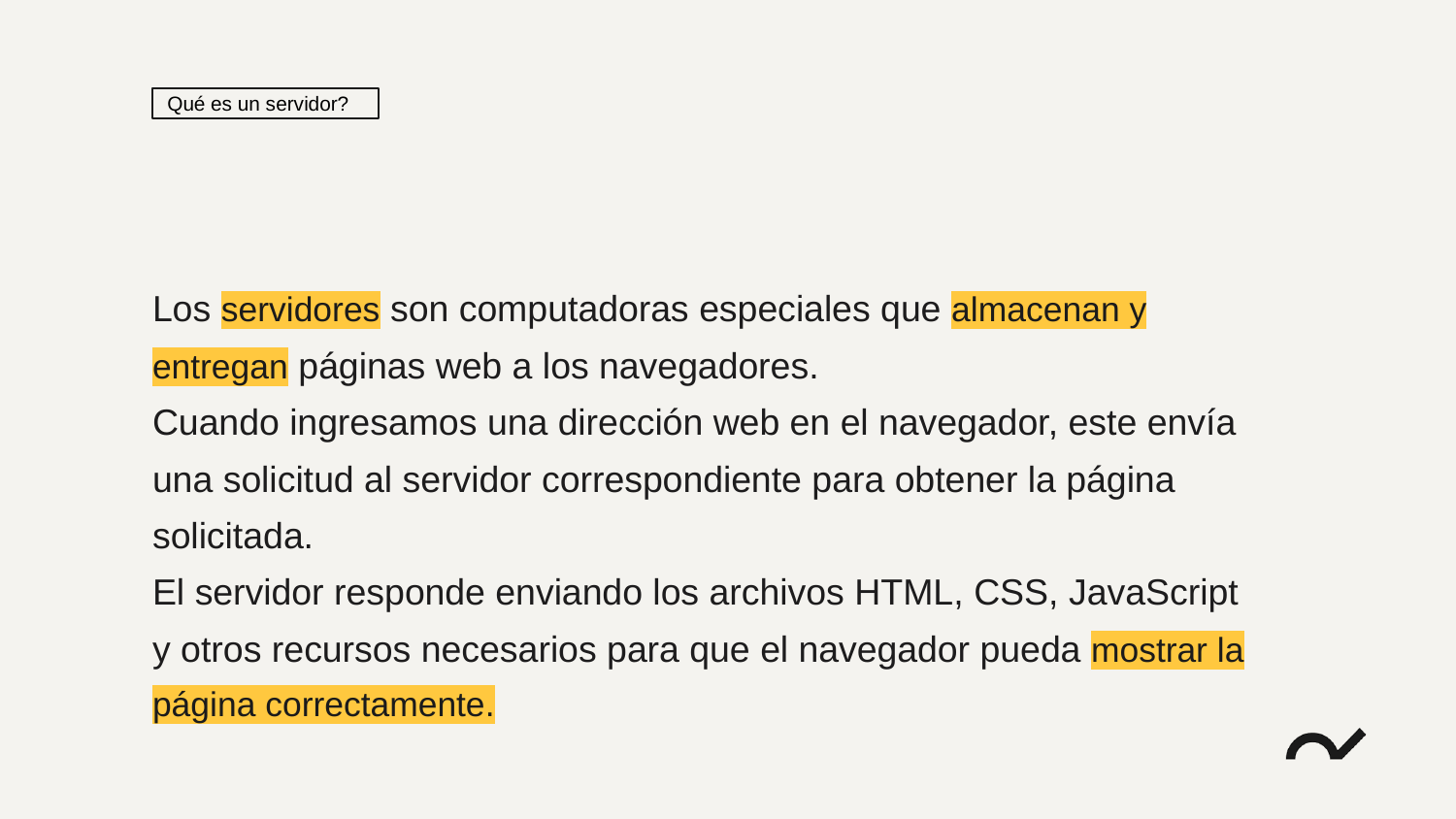

Qué es un servidor?
Los servidores son computadoras especiales que almacenan y entregan páginas web a los navegadores.
Cuando ingresamos una dirección web en el navegador, este envía una solicitud al servidor correspondiente para obtener la página solicitada.
El servidor responde enviando los archivos HTML, CSS, JavaScript y otros recursos necesarios para que el navegador pueda mostrar la página correctamente.